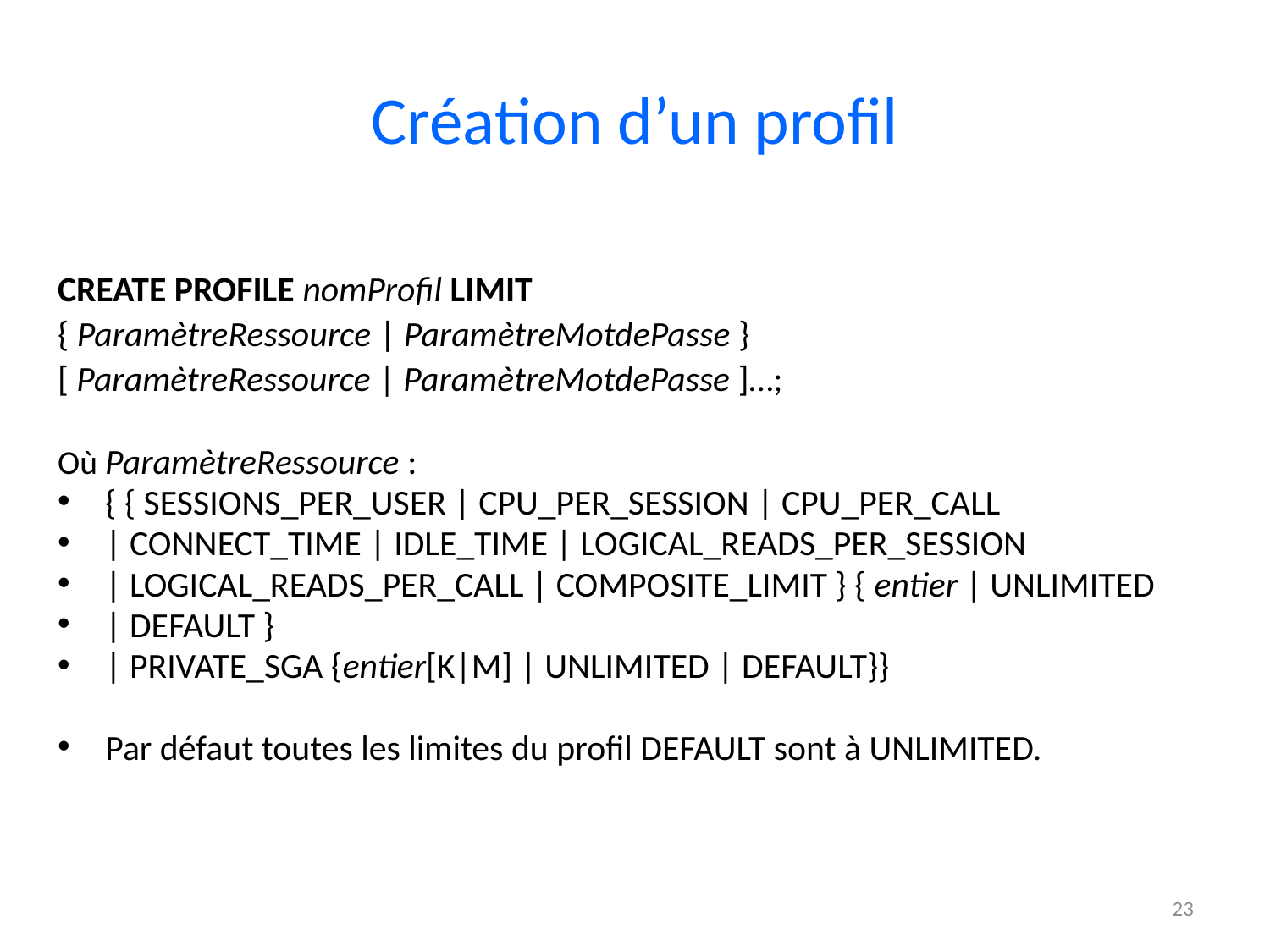

# Création d’un profil
CREATE PROFILE nomProfil LIMIT
{ ParamètreRessource | ParamètreMotdePasse }
[ ParamètreRessource | ParamètreMotdePasse ]…;

Où ParamètreRessource :
{ { SESSIONS_PER_USER | CPU_PER_SESSION | CPU_PER_CALL
| CONNECT_TIME | IDLE_TIME | LOGICAL_READS_PER_SESSION
| LOGICAL_READS_PER_CALL | COMPOSITE_LIMIT } { entier | UNLIMITED
| DEFAULT }
| PRIVATE_SGA {entier[K|M] | UNLIMITED | DEFAULT}}

Par défaut toutes les limites du profil DEFAULT sont à UNLIMITED.
23